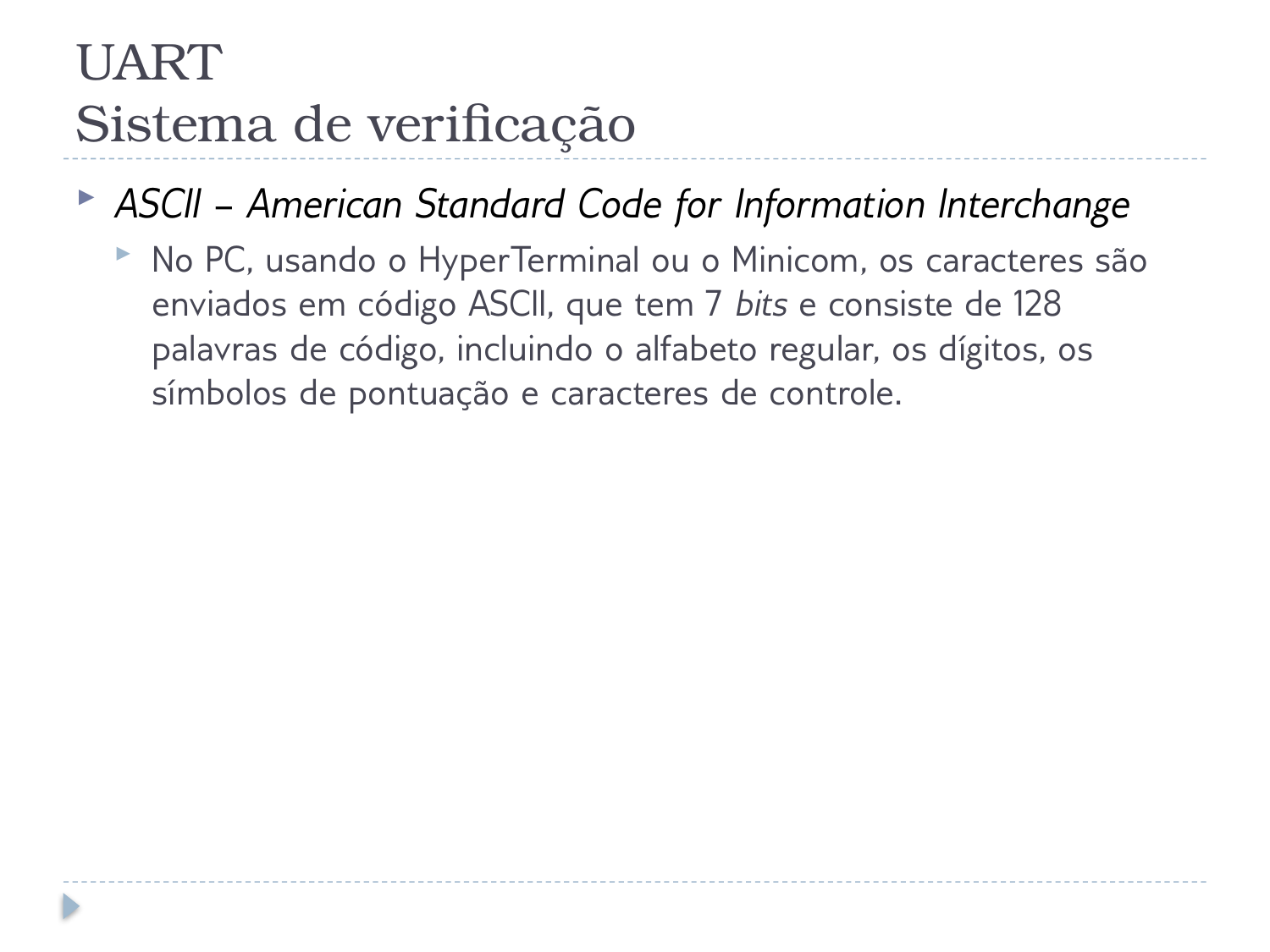

# UART Sistema de verificação
ASCII – American Standard Code for Information Interchange
No PC, usando o HyperTerminal ou o Minicom, os caracteres são enviados em código ASCII, que tem 7 bits e consiste de 128 palavras de código, incluindo o alfabeto regular, os dígitos, os símbolos de pontuação e caracteres de controle.